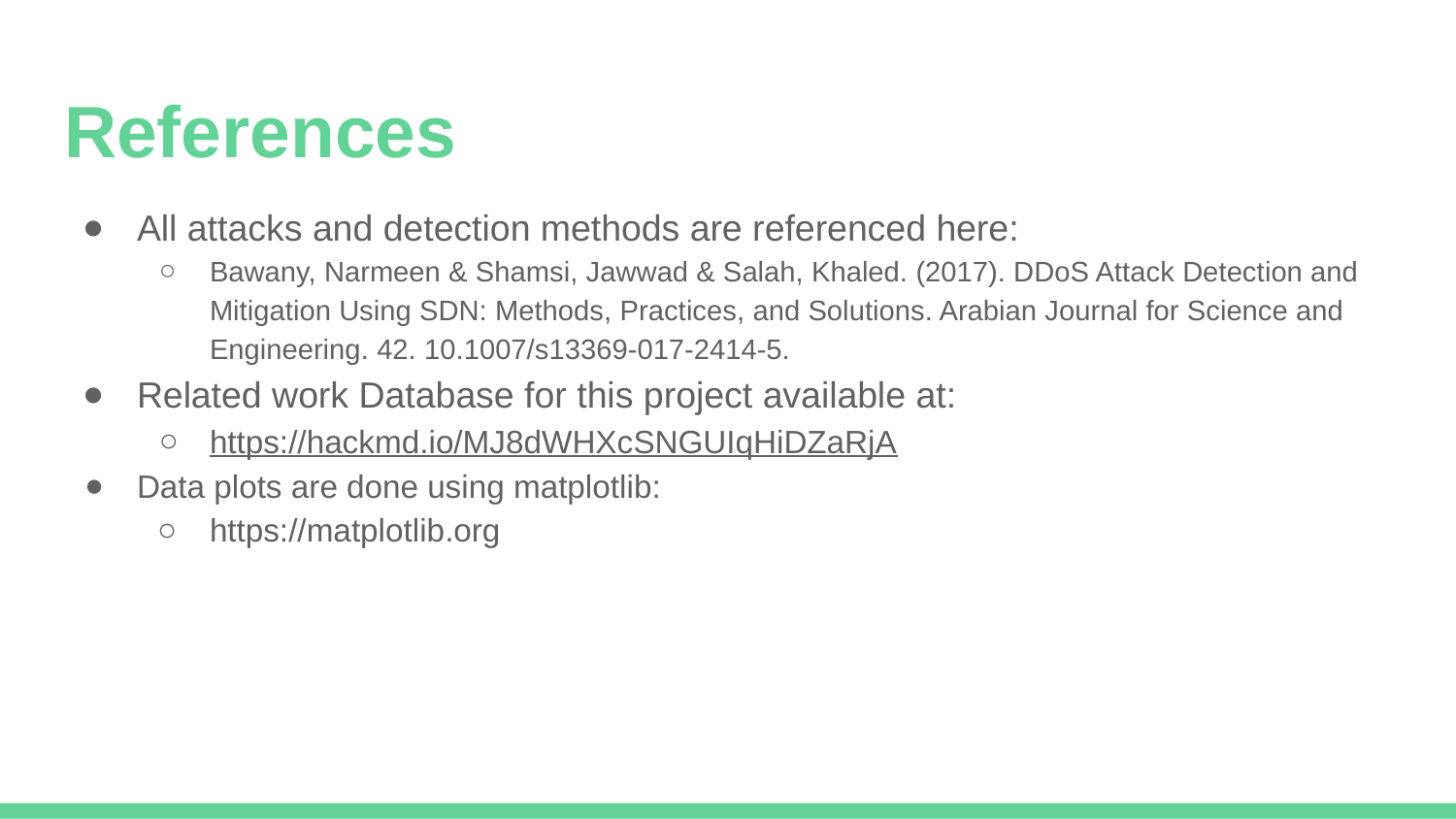

# References
All attacks and detection methods are referenced here:
Bawany, Narmeen & Shamsi, Jawwad & Salah, Khaled. (2017). DDoS Attack Detection and Mitigation Using SDN: Methods, Practices, and Solutions. Arabian Journal for Science and Engineering. 42. 10.1007/s13369-017-2414-5.
Related work Database for this project available at:
https://hackmd.io/MJ8dWHXcSNGUIqHiDZaRjA
Data plots are done using matplotlib:
https://matplotlib.org